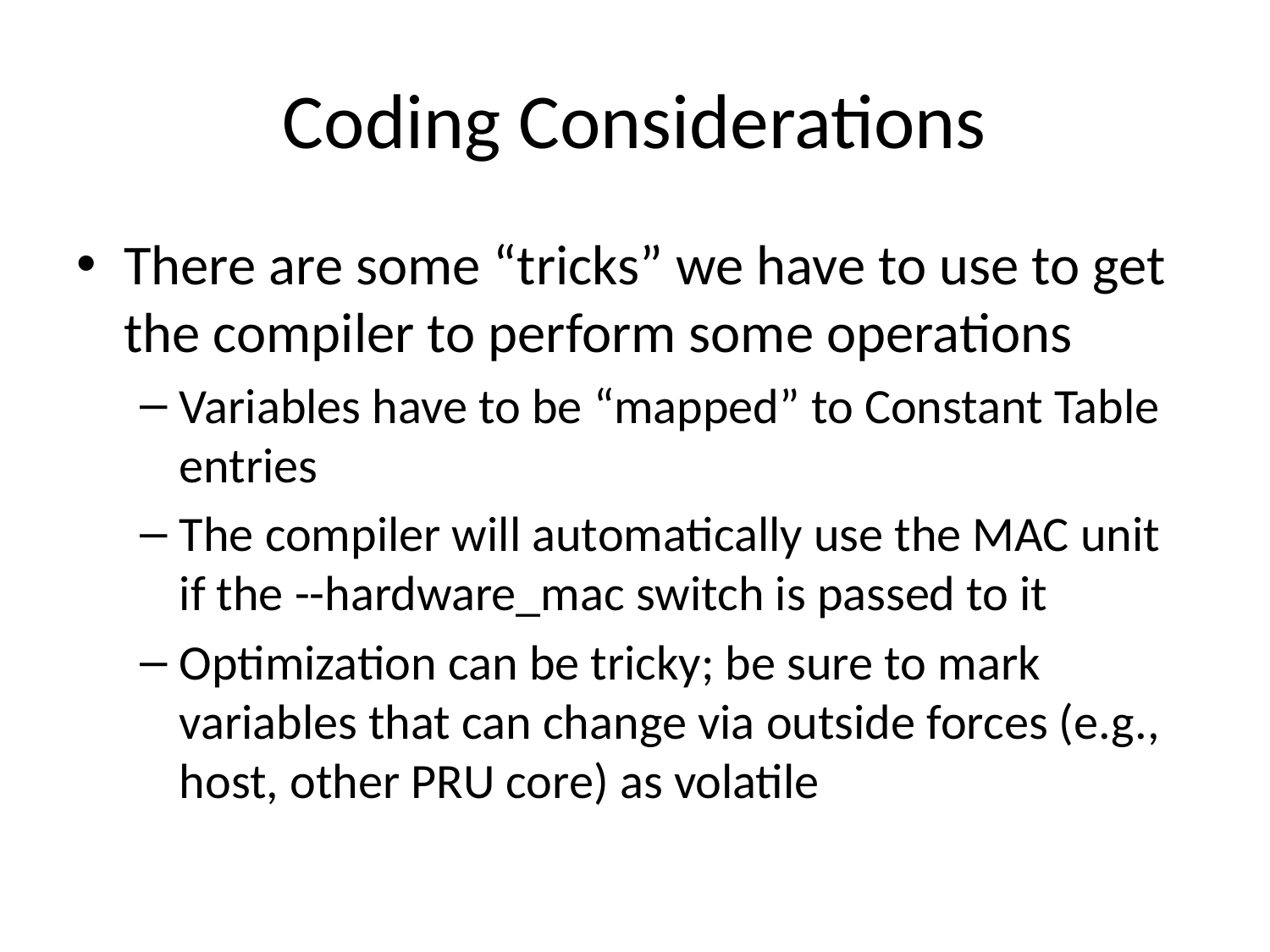

# Coding Considerations
There are some “tricks” we have to use to get the compiler to perform some operations
Variables have to be “mapped” to Constant Table entries
The compiler will automatically use the MAC unit if the --hardware_mac switch is passed to it
Optimization can be tricky; be sure to mark variables that can change via outside forces (e.g., host, other PRU core) as volatile